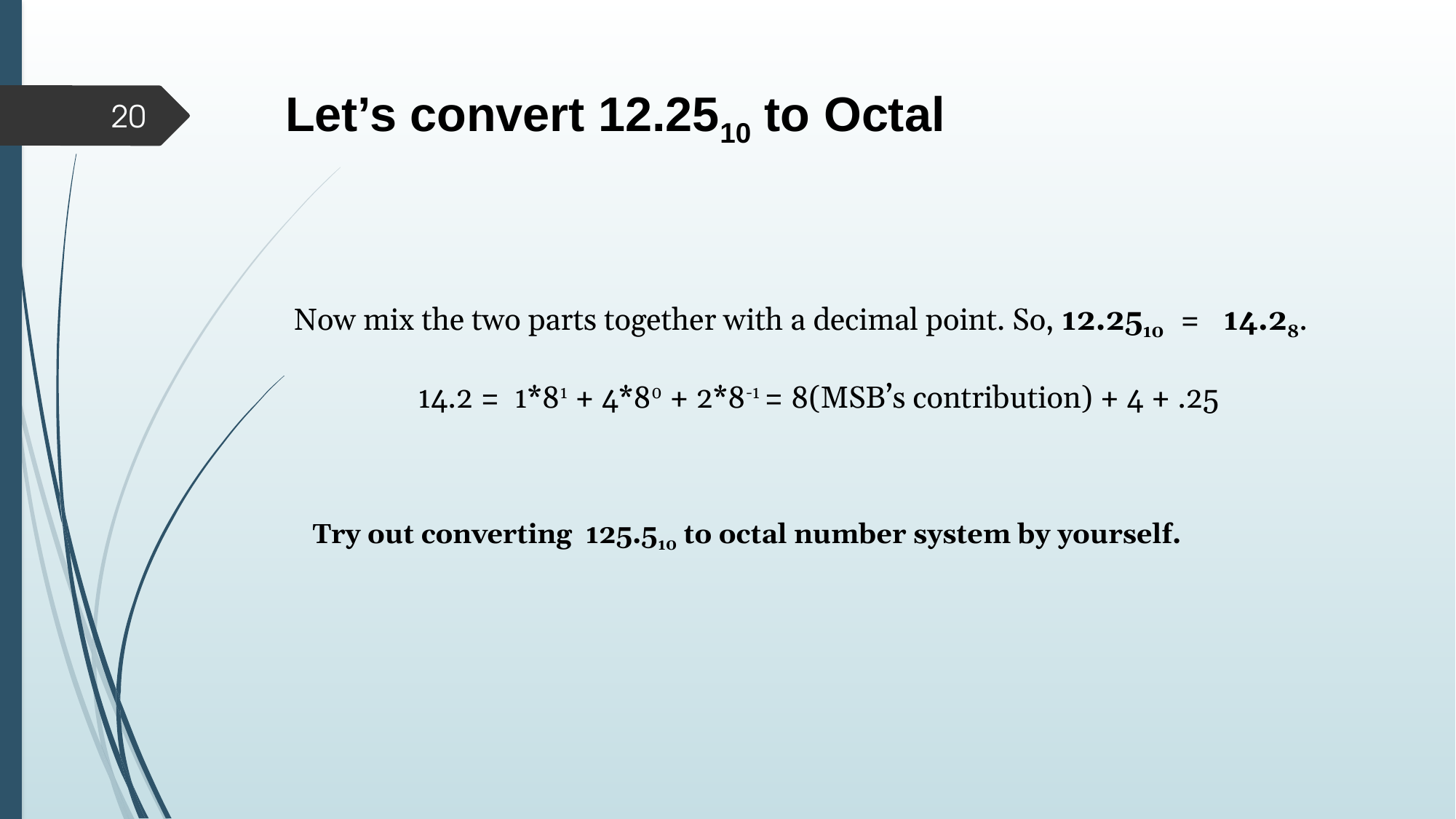

Let’s convert 12.2510 to Octal
20
Now mix the two parts together with a decimal point. So, 12.2510  =   14.28.

                 14.2 =  1*81 + 4*80 + 2*8-1 = 8(MSB’s contribution) + 4 + .25
Try out converting  125.510 to octal number system by yourself.